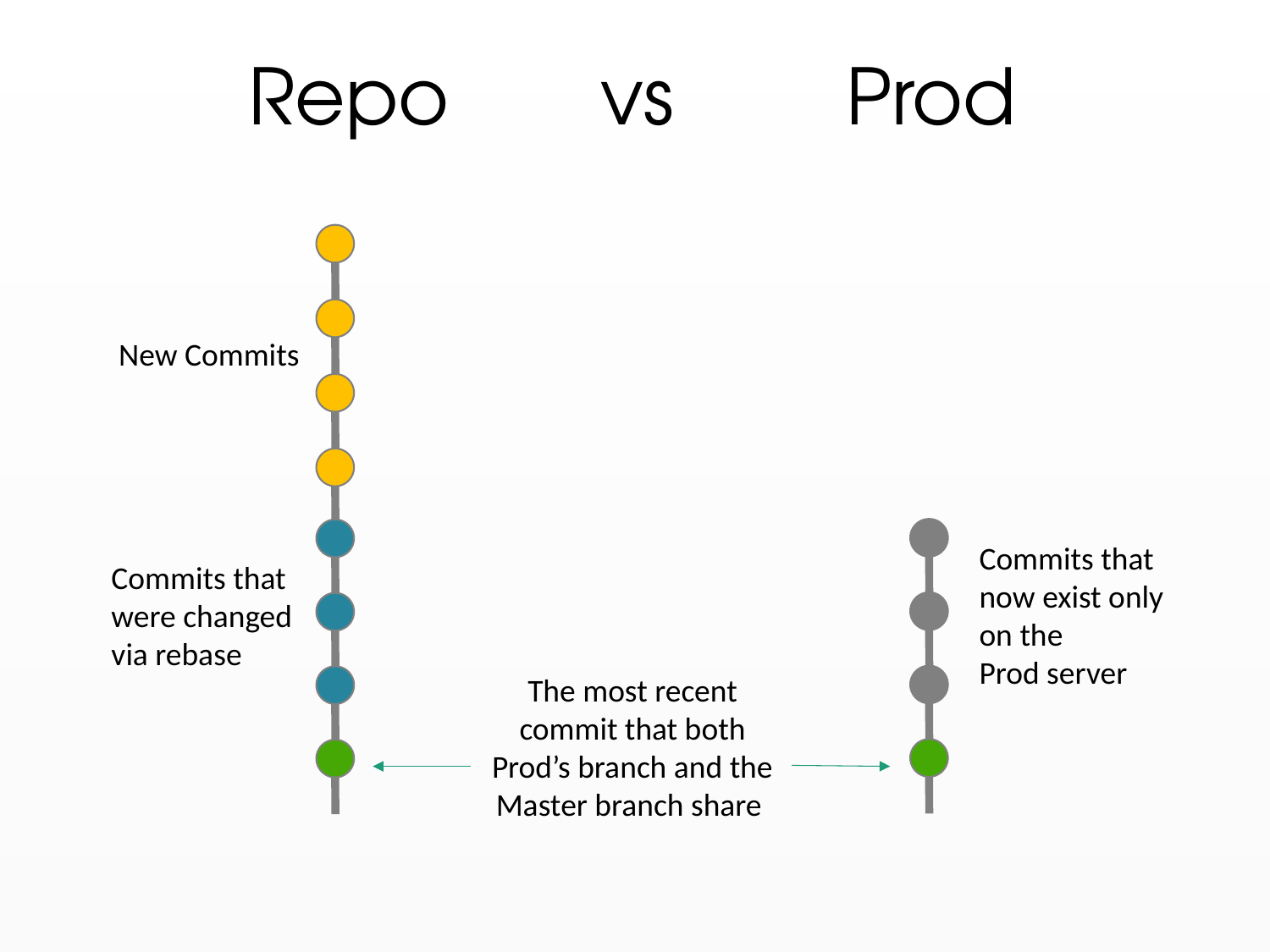

# Repo       vs        Prod

New Commits

Commits that now exist only on the
Prod server
Commits that were changed via rebase

The most recent commit that both Prod’s branch and the Master branch share